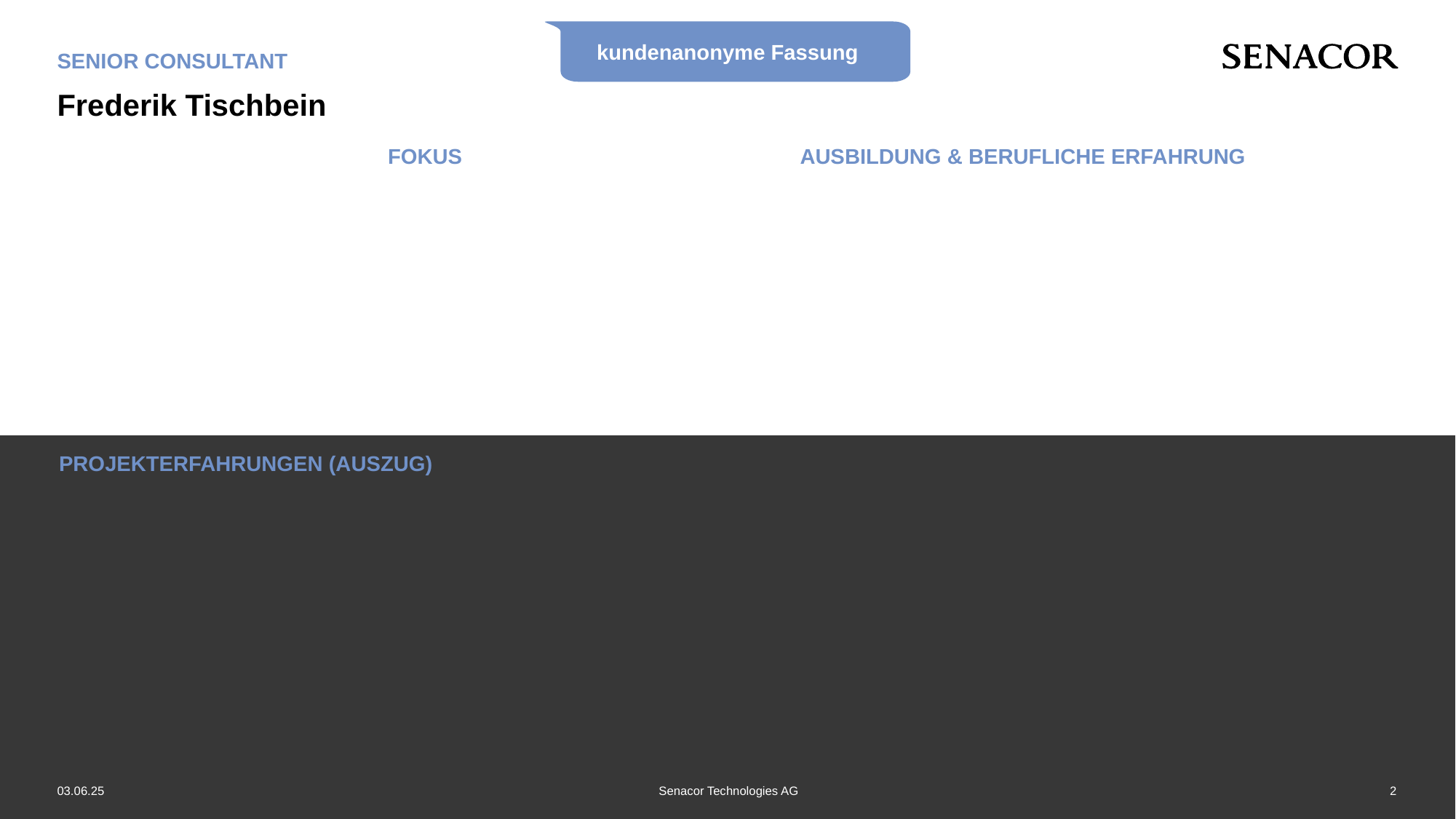

kundenanonyme Fassung
Senior Consultant
# Frederik Tischbein

03.06.25
Senacor Technologies AG
2